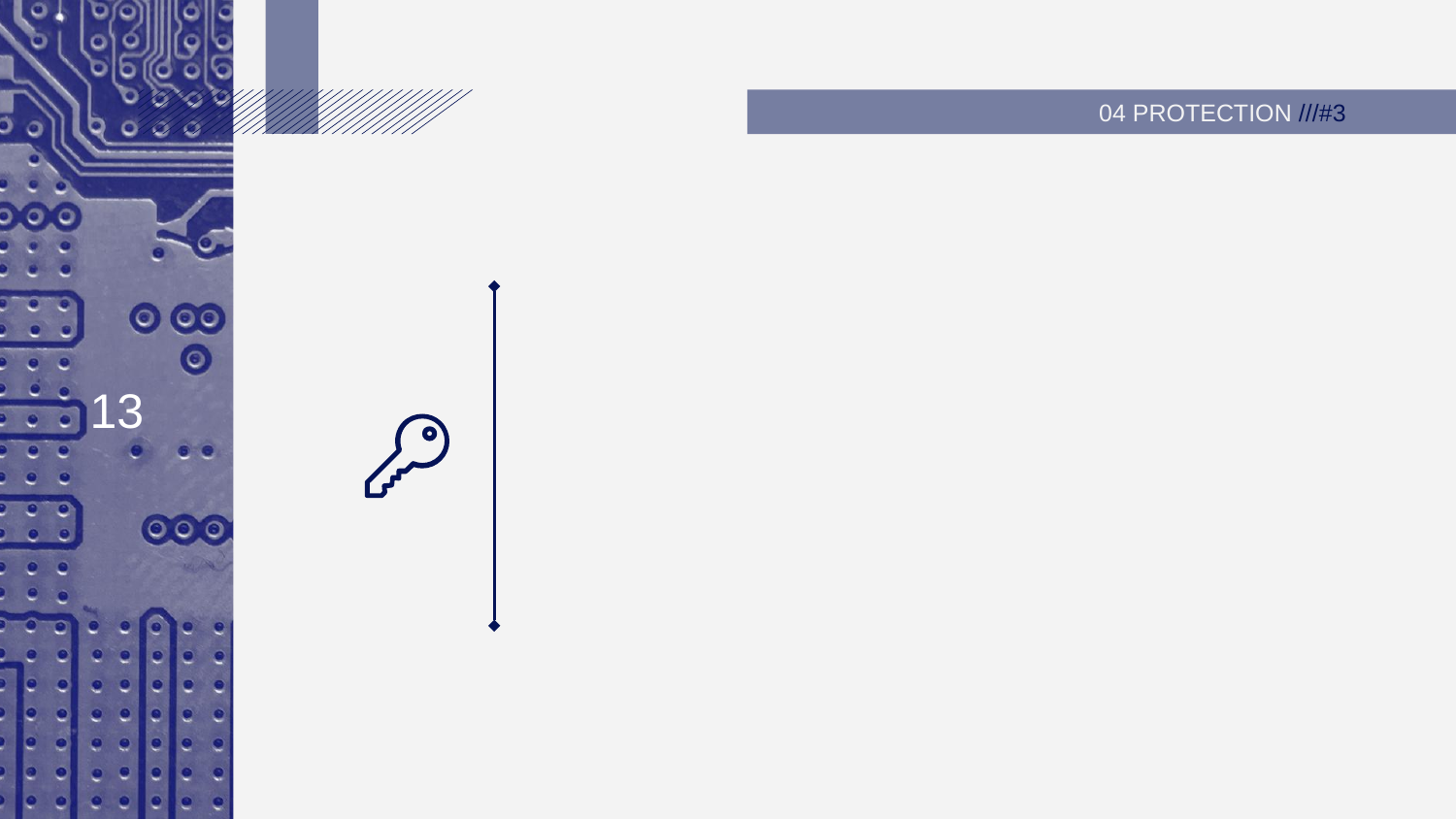

# 04 PROTECTION ///#3
03 2-steps verification
 Most social media/online platforms have a 2-steps verification system. Although a hacker knows your ID and password, he/she cannot login because it requires your verification from your electronic device.
13

03